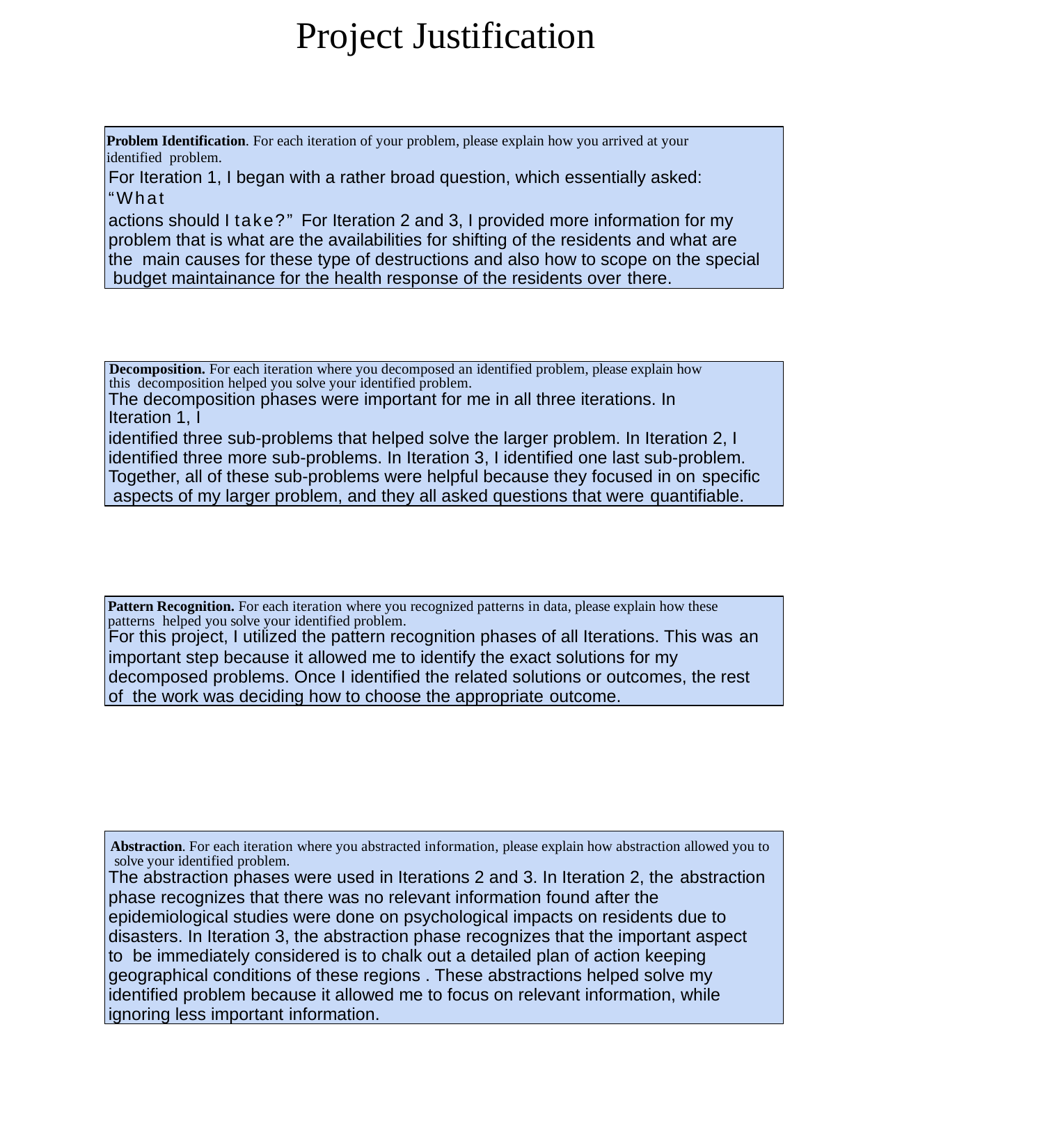

# Project Justification

Problem Identification. For each iteration of your problem, please explain how you arrived at your identified  problem.
For Iteration 1, I began with a rather broad question, which essentially asked: “What
actions should I take?” For Iteration 2 and 3, I provided more information for my  problem that is what are the availabilities for shifting of the residents and what are the  main causes for these type of destructions and also how to scope on the special  budget maintainance for the health response of the residents over there.
Decomposition. For each iteration where you decomposed an identified problem, please explain how this  decomposition helped you solve your identified problem.
The decomposition phases were important for me in all three iterations. In Iteration 1, I
identified three sub-problems that helped solve the larger problem. In Iteration 2, I  identified three more sub-problems. In Iteration 3, I identified one last sub-problem.  Together, all of these sub-problems were helpful because they focused in on specific  aspects of my larger problem, and they all asked questions that were quantifiable.
Pattern Recognition. For each iteration where you recognized patterns in data, please explain how these patterns  helped you solve your identified problem.
For this project, I utilized the pattern recognition phases of all Iterations. This was an
important step because it allowed me to identify the exact solutions for my  decomposed problems. Once I identified the related solutions or outcomes, the rest of  the work was deciding how to choose the appropriate outcome.
Abstraction. For each iteration where you abstracted information, please explain how abstraction allowed you to  solve your identified problem.
The abstraction phases were used in Iterations 2 and 3. In Iteration 2, the abstraction
phase recognizes that there was no relevant information found after the  epidemiological studies were done on psychological impacts on residents due to  disasters. In Iteration 3, the abstraction phase recognizes that the important aspect to  be immediately considered is to chalk out a detailed plan of action keeping  geographical conditions of these regions . These abstractions helped solve my  identified problem because it allowed me to focus on relevant information, while  ignoring less important information.